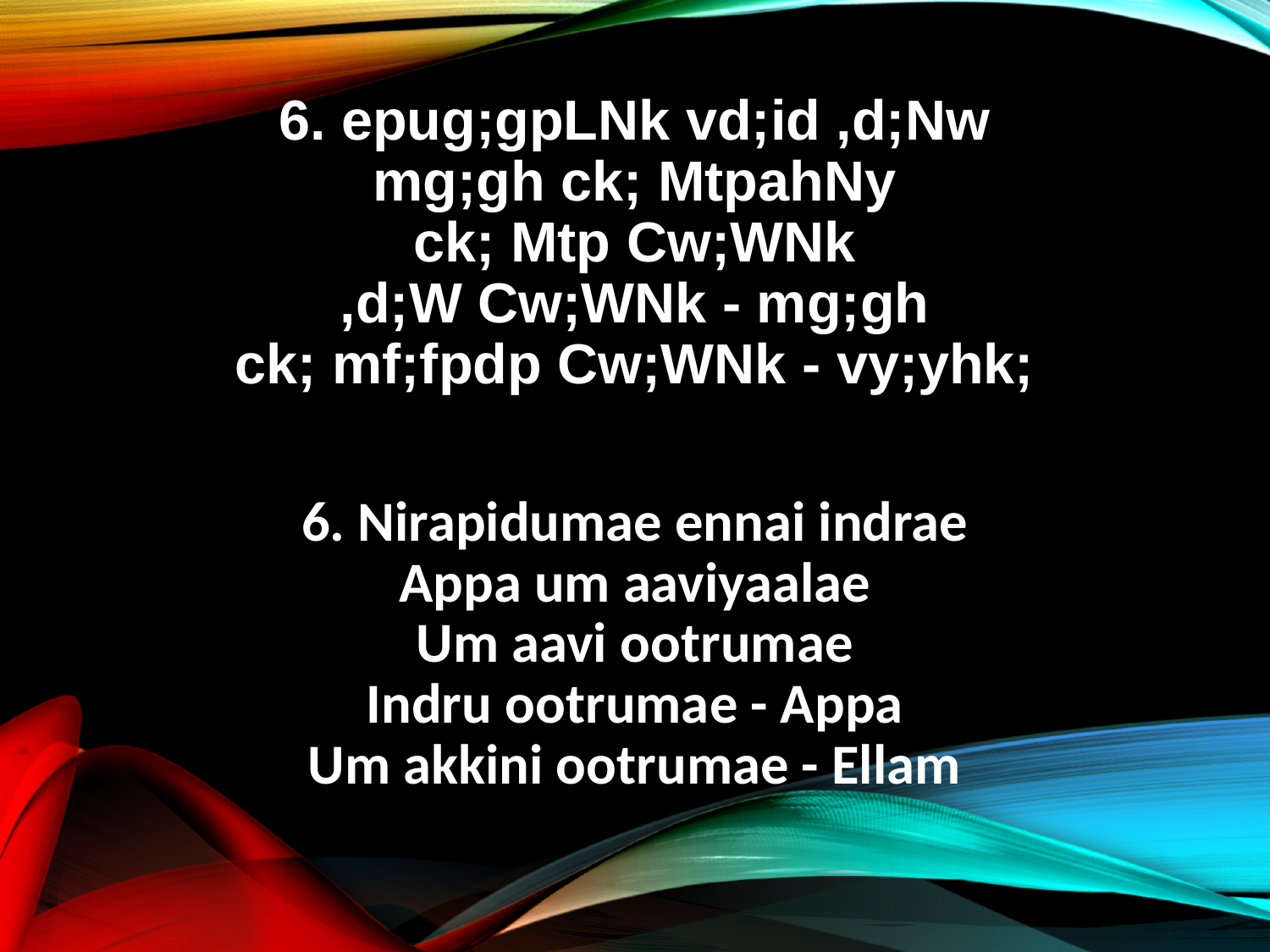

6. epug;gpLNk vd;id ,d;Nw
mg;gh ck; MtpahNy
ck; Mtp Cw;WNk
,d;W Cw;WNk - mg;gh
ck; mf;fpdp Cw;WNk - vy;yhk;

6. Nirapidumae ennai indrae
Appa um aaviyaalae
Um aavi ootrumae
Indru ootrumae - Appa
Um akkini ootrumae - Ellam